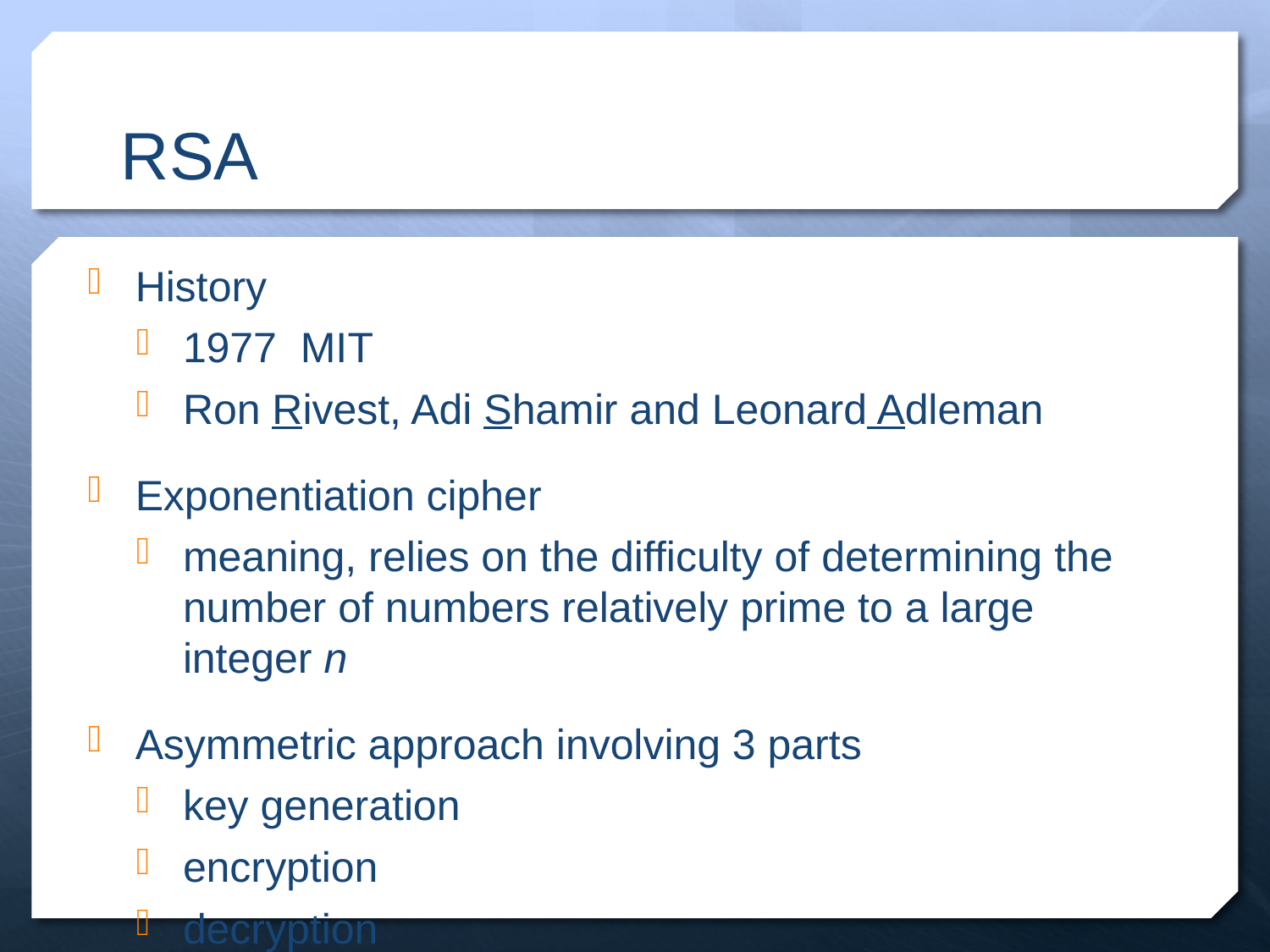

# RSA
History
1977  MIT
Ron Rivest, Adi Shamir and Leonard Adleman
Exponentiation cipher
meaning, relies on the difficulty of determining the number of numbers relatively prime to a large integer n
Asymmetric approach involving 3 parts
key generation
encryption
decryption